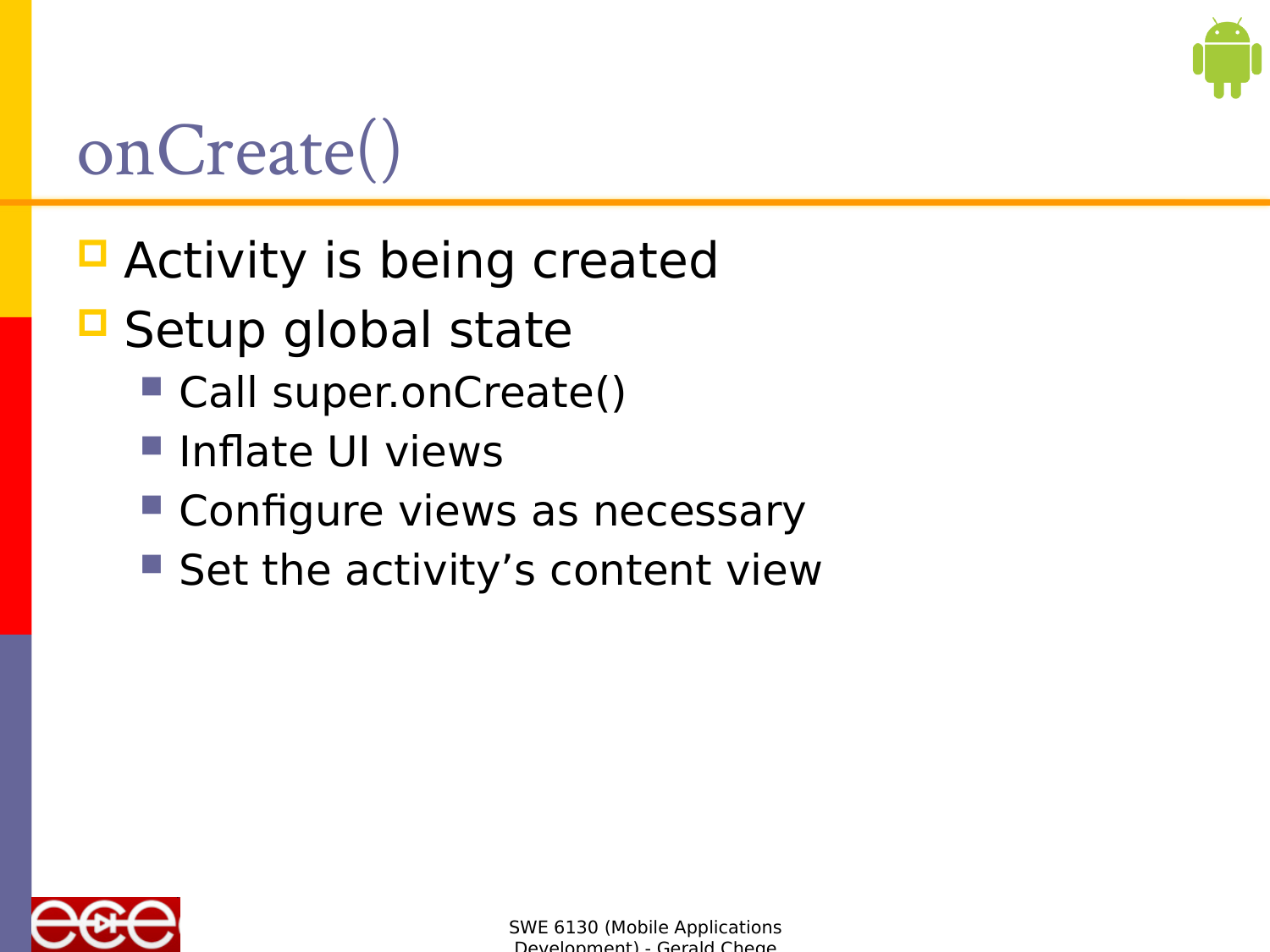

# onCreate()

Activity is being created
Setup global state
Call super.onCreate()
Inflate UI views
Configure views as necessary
Set the activity’s content view
SWE 6130 (Mobile Applications Development) - Gerald Chege